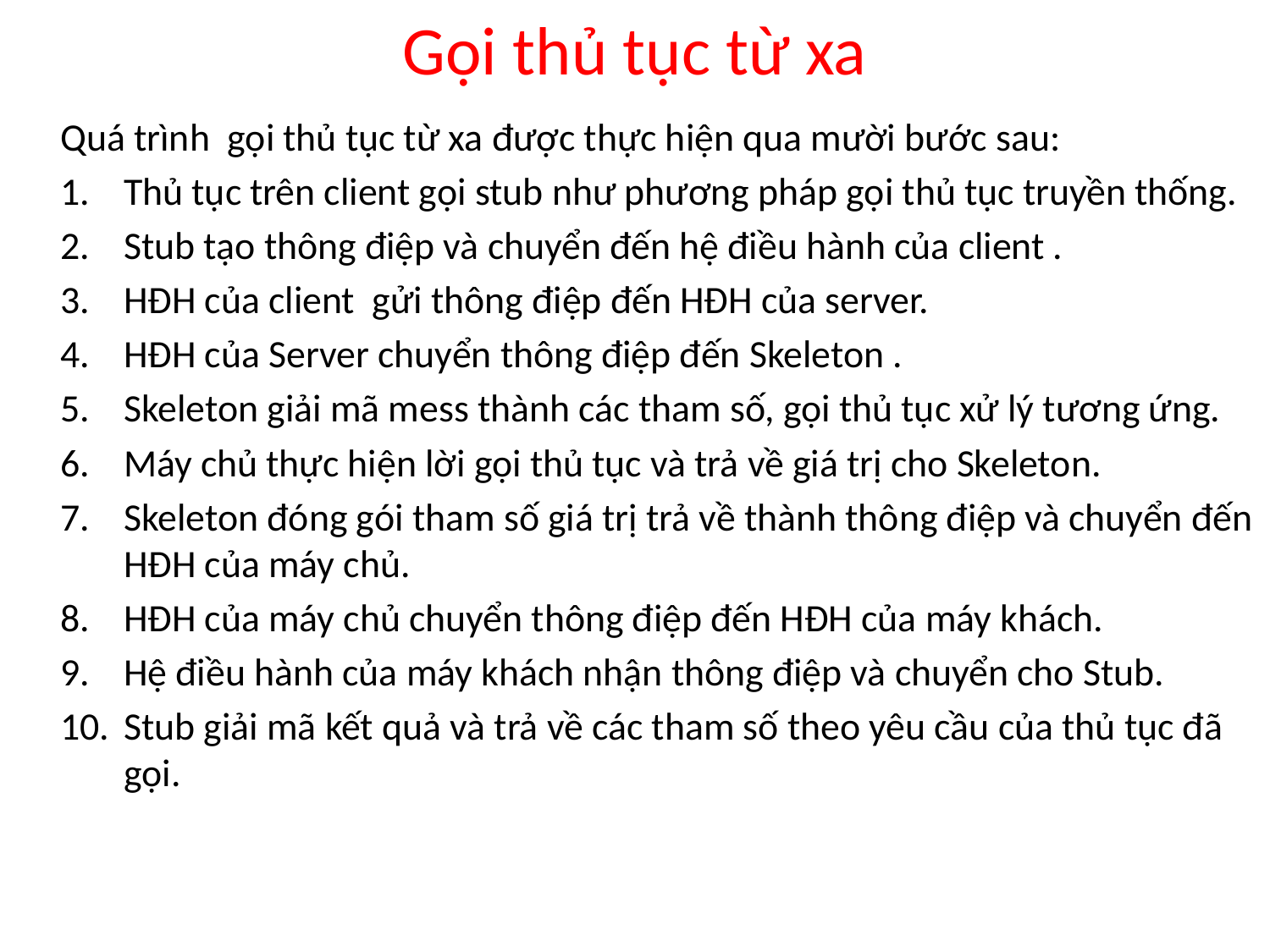

# Gọi thủ tục từ xa
Quá trình  gọi thủ tục từ xa được thực hiện qua mười bước sau:
Thủ tục trên client gọi stub như phương pháp gọi thủ tục truyền thống.
Stub tạo thông điệp và chuyển đến hệ điều hành của client .
HĐH của client  gửi thông điệp đến HĐH của server.
HĐH của Server chuyển thông điệp đến Skeleton .
Skeleton giải mã mess thành các tham số, gọi thủ tục xử lý tương ứng.
Máy chủ thực hiện lời gọi thủ tục và trả về giá trị cho Skeleton.
Skeleton đóng gói tham số giá trị trả về thành thông điệp và chuyển đến HĐH của máy chủ.
HĐH của máy chủ chuyển thông điệp đến HĐH của máy khách.
Hệ điều hành của máy khách nhận thông điệp và chuyển cho Stub.
Stub giải mã kết quả và trả về các tham số theo yêu cầu của thủ tục đã gọi.